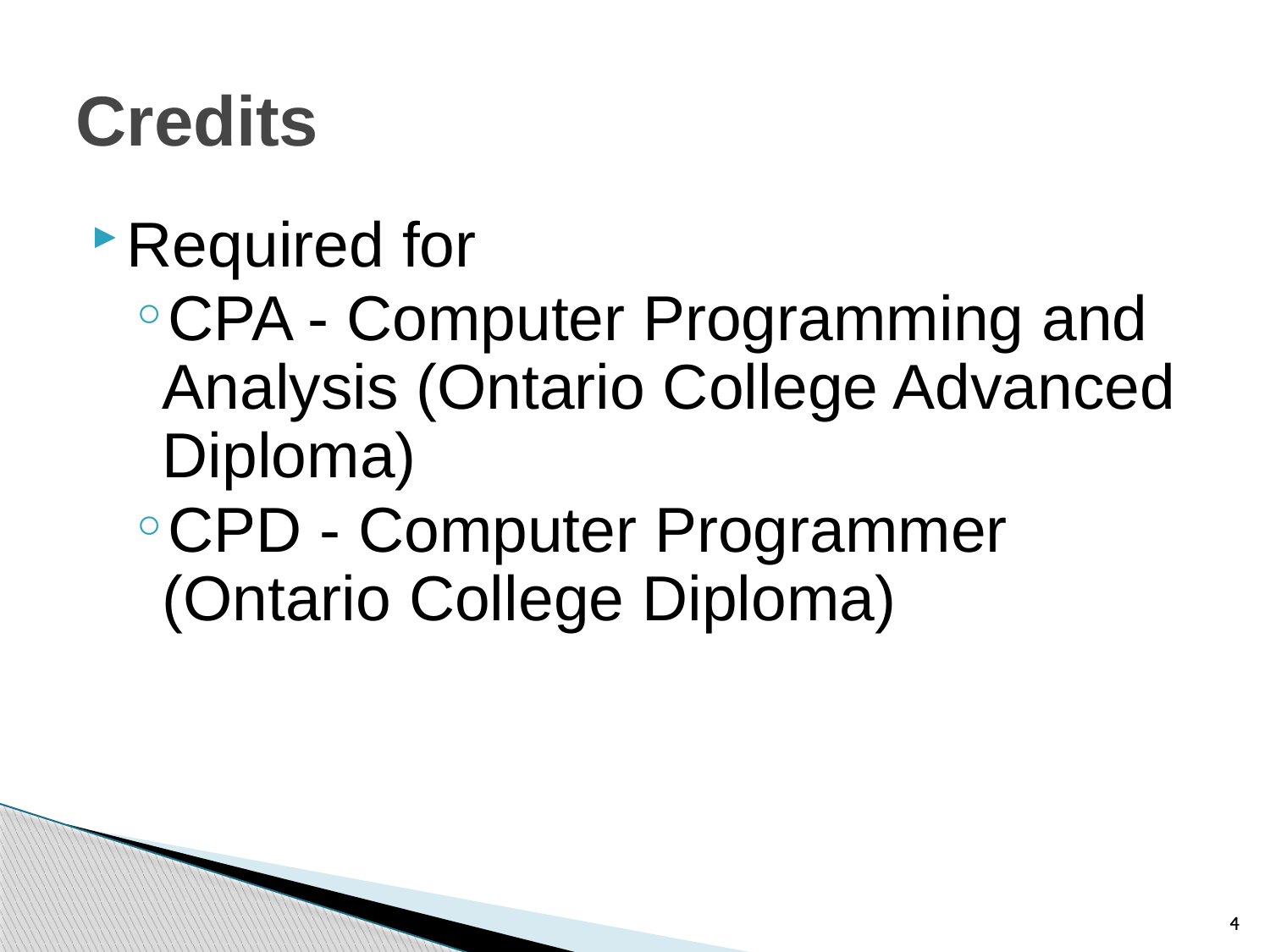

# Credits
Required for
CPA - Computer Programming and Analysis (Ontario College Advanced Diploma)
CPD - Computer Programmer (Ontario College Diploma)
4